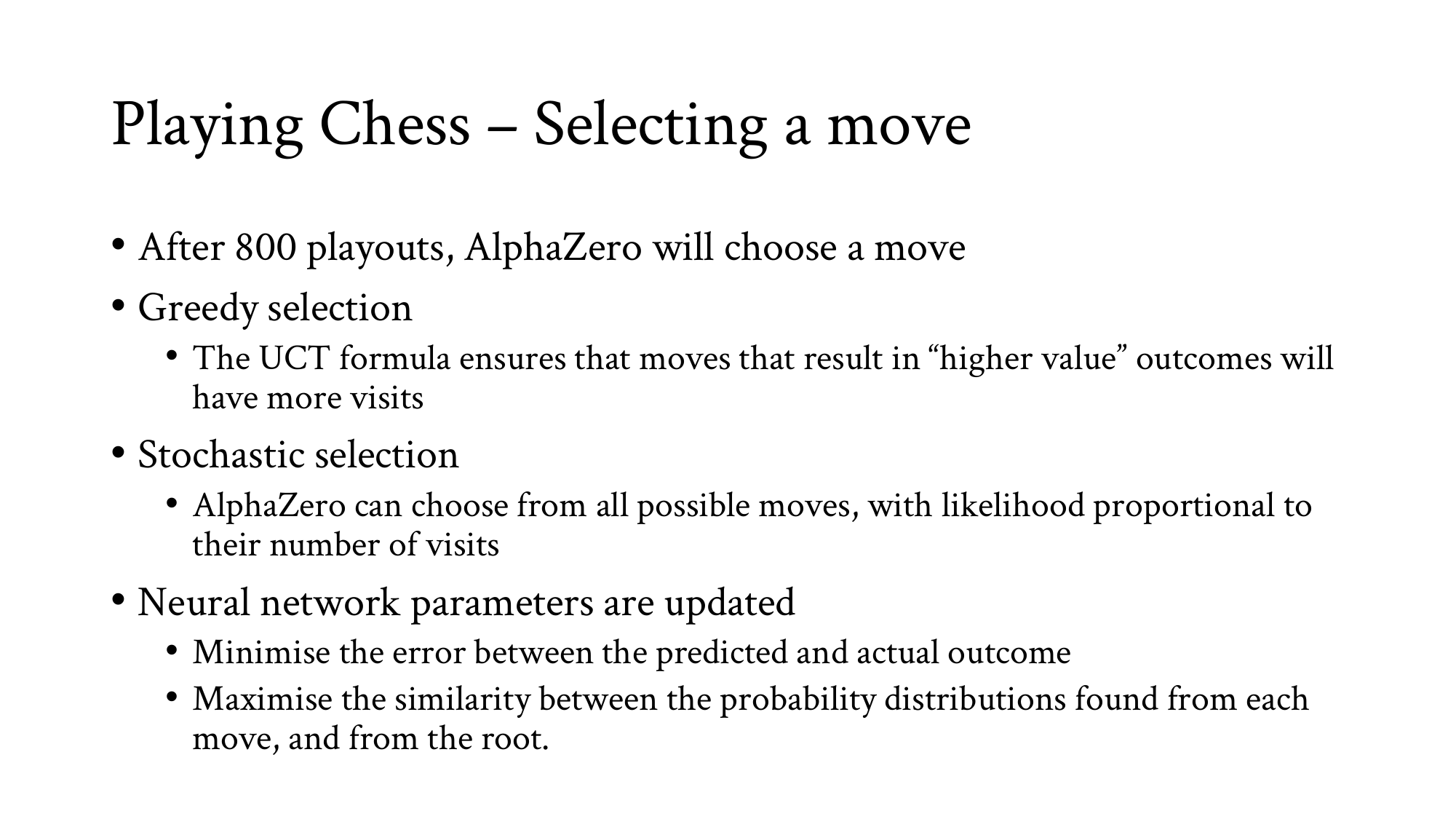

# Playing Chess – Selecting a move
After 800 playouts, AlphaZero will choose a move
Greedy selection
The UCT formula ensures that moves that result in “higher value” outcomes will have more visits
Stochastic selection
AlphaZero can choose from all possible moves, with likelihood proportional to their number of visits
Neural network parameters are updated
Minimise the error between the predicted and actual outcome
Maximise the similarity between the probability distributions found from each move, and from the root.